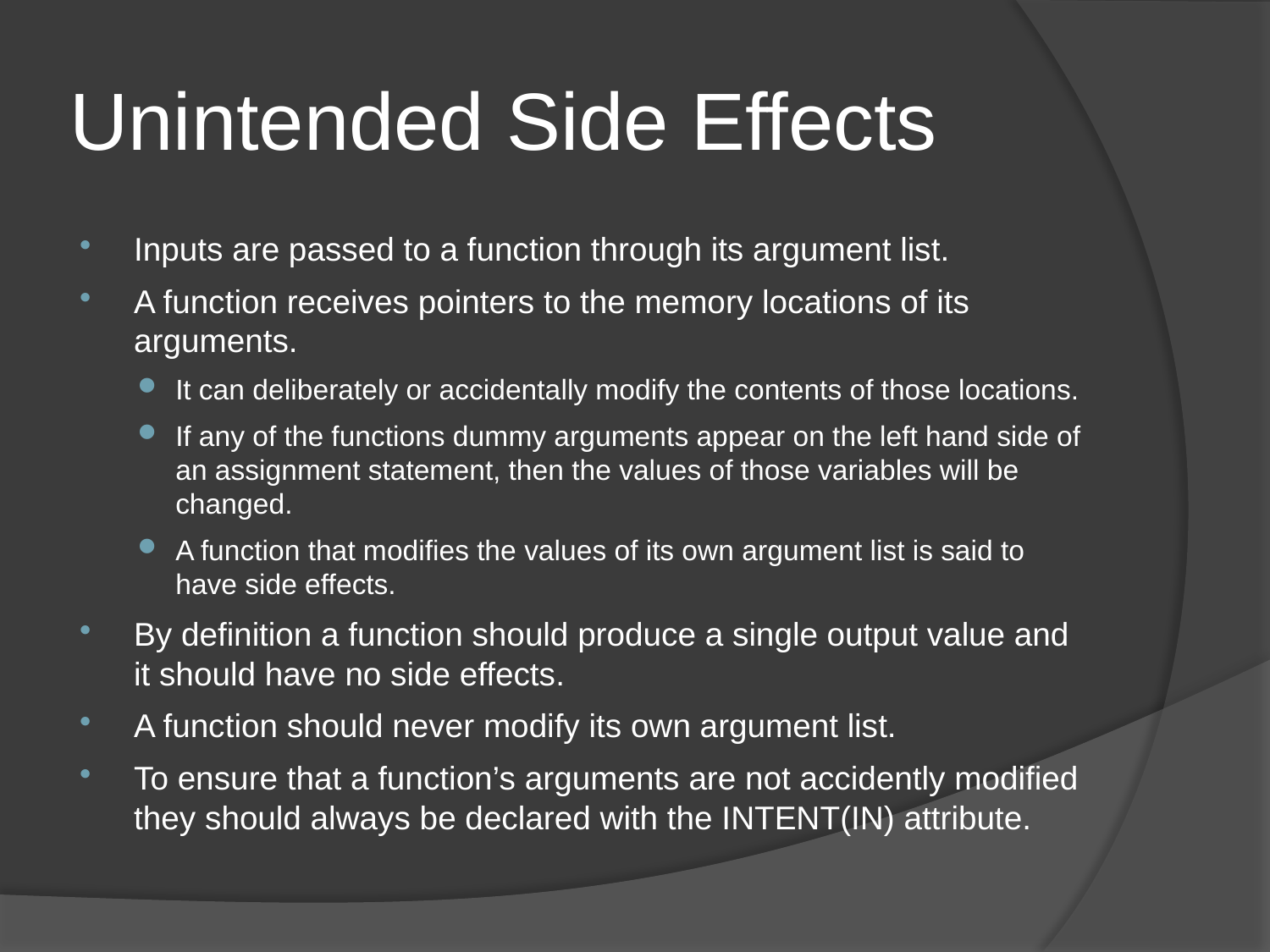

# Unintended Side Effects
Inputs are passed to a function through its argument list.
A function receives pointers to the memory locations of its arguments.
It can deliberately or accidentally modify the contents of those locations.
If any of the functions dummy arguments appear on the left hand side of an assignment statement, then the values of those variables will be changed.
A function that modifies the values of its own argument list is said to have side effects.
By definition a function should produce a single output value and it should have no side effects.
A function should never modify its own argument list.
To ensure that a function’s arguments are not accidently modified they should always be declared with the INTENT(IN) attribute.